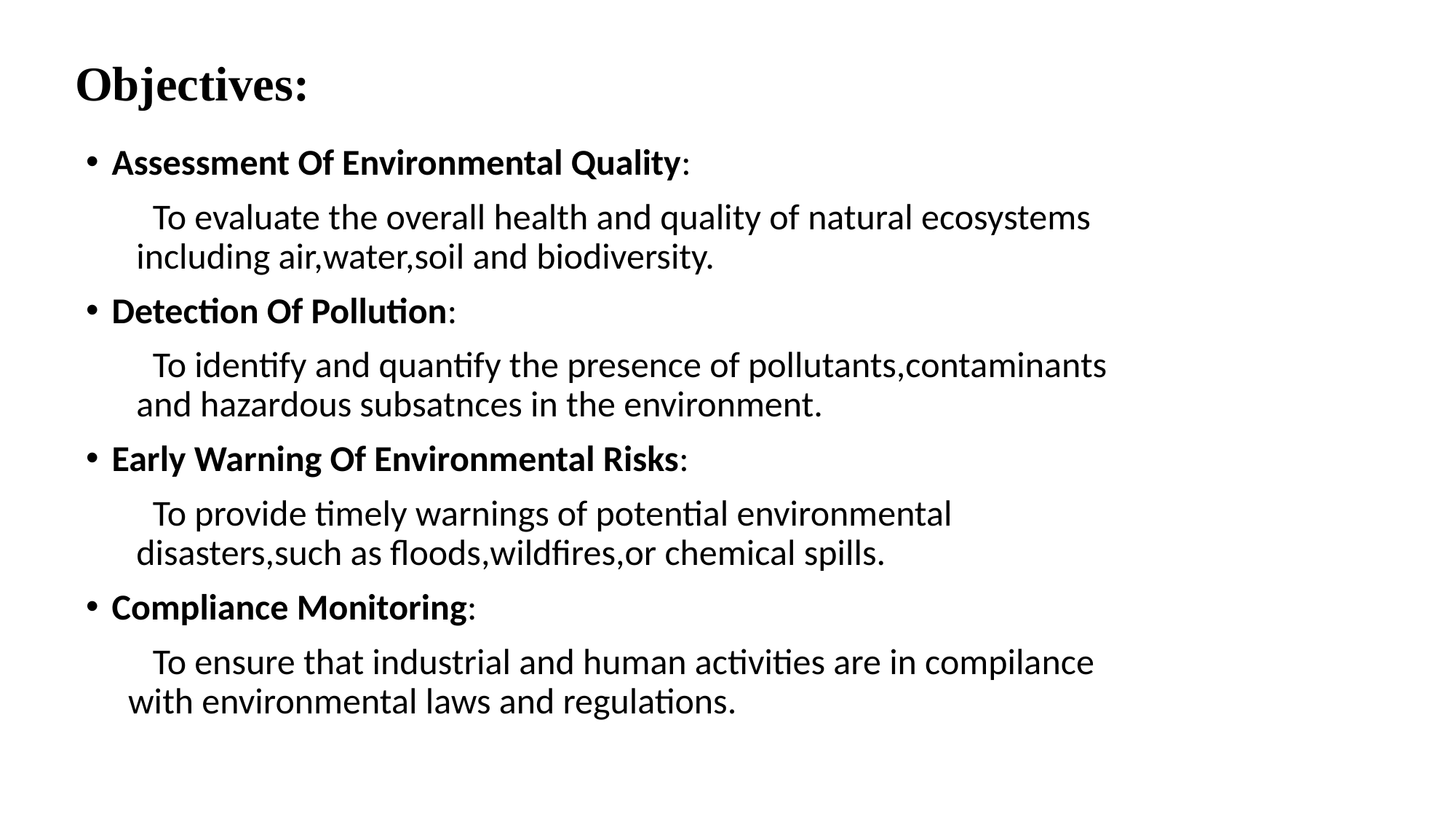

# Objectives:
Assessment Of Environmental Quality:
     To evaluate the overall health and quality of natural ecosystems           including air,water,soil and biodiversity.
Detection Of Pollution:
     To identify and quantify the presence of pollutants,contaminants         and hazardous subsatnces in the environment.
Early Warning Of Environmental Risks:
     To provide timely warnings of potential environmental                            disasters,such as floods,wildfires,or chemical spills.
Compliance Monitoring:
     To ensure that industrial and human activities are in compilance          with environmental laws and regulations.